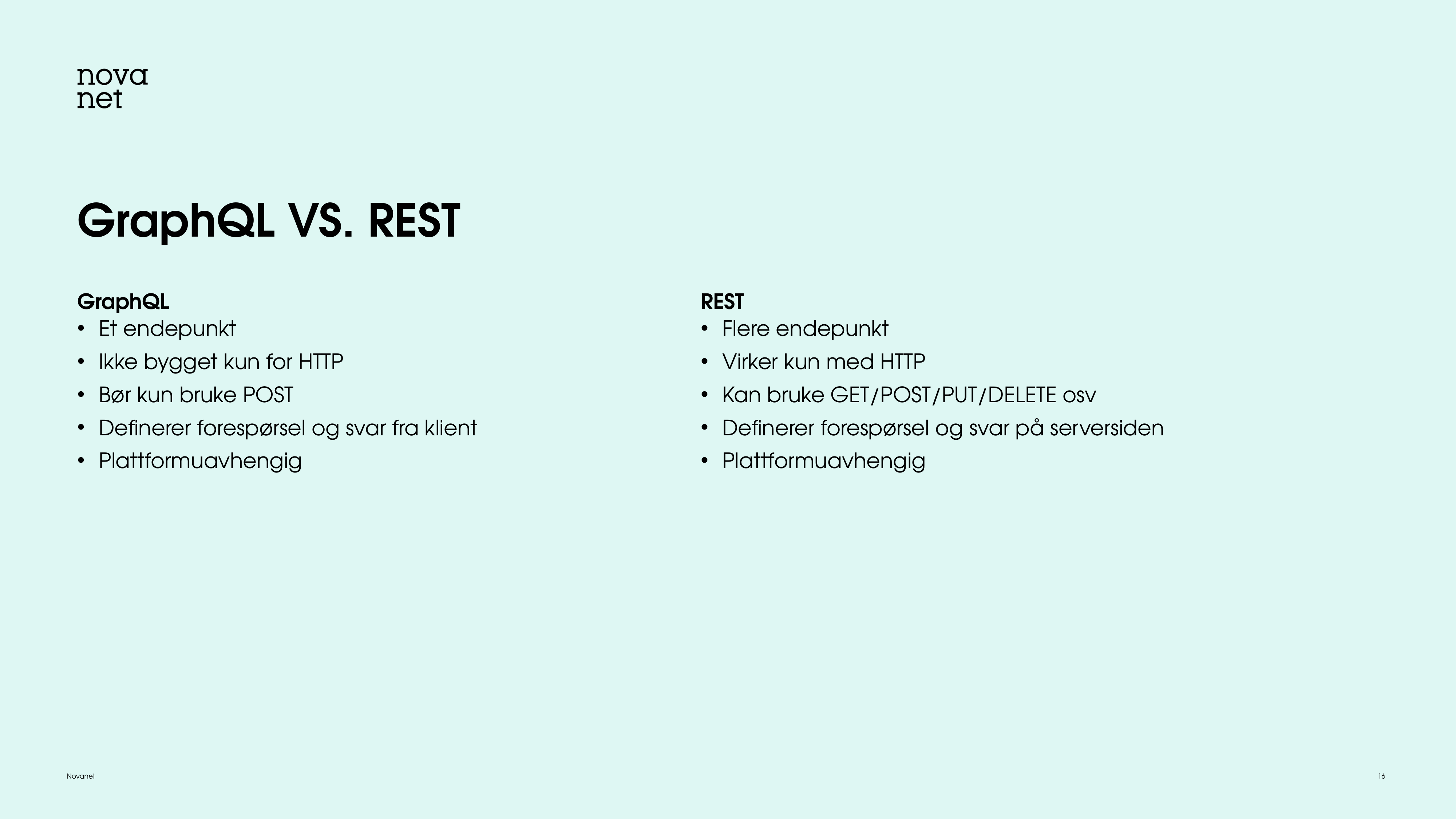

# GraphQL VS. REST
REST
GraphQL
Et endepunkt
Ikke bygget kun for HTTP
Bør kun bruke POST
Definerer forespørsel og svar fra klient
Plattformuavhengig
Flere endepunkt
Virker kun med HTTP
Kan bruke GET/POST/PUT/DELETE osv
Definerer forespørsel og svar på serversiden
Plattformuavhengig
16